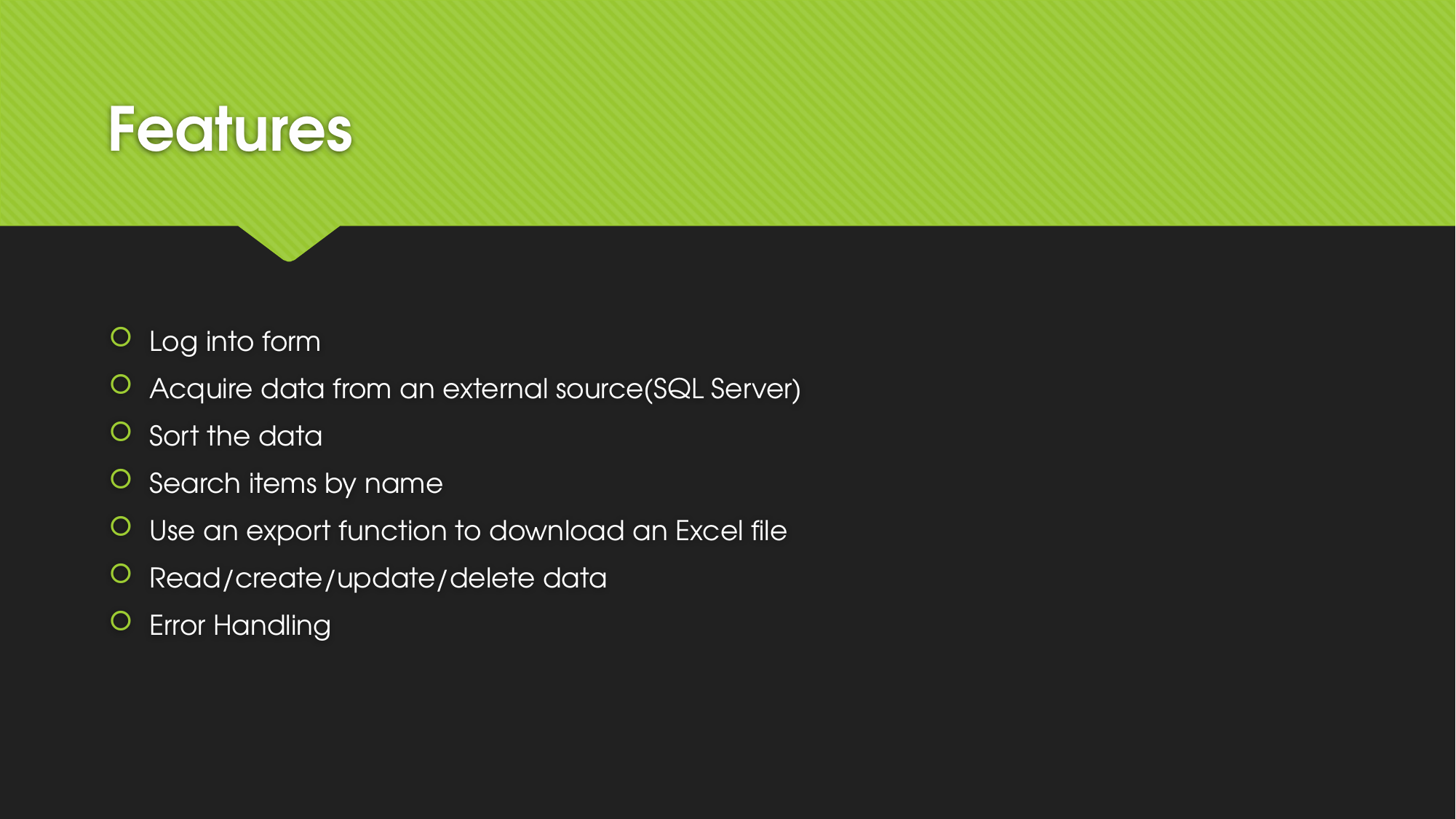

# Features
Log into form
Acquire data from an external source(SQL Server)
Sort the data
Search items by name
Use an export function to download an Excel file
Read/create/update/delete data
Error Handling